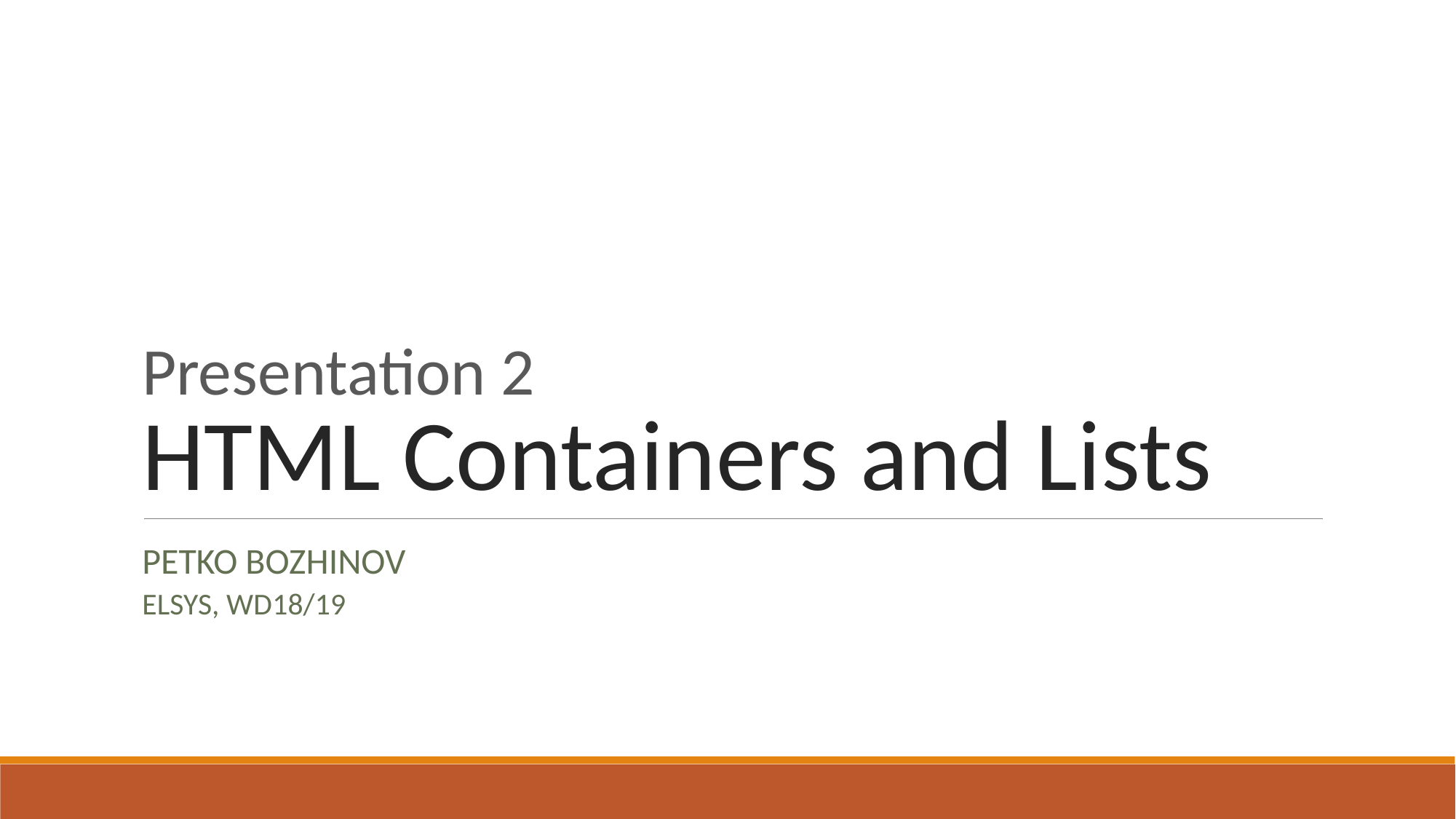

# Presentation 2 HTML Containers and Lists
PETKO BOZHINOV
ELSYS, WD18/19